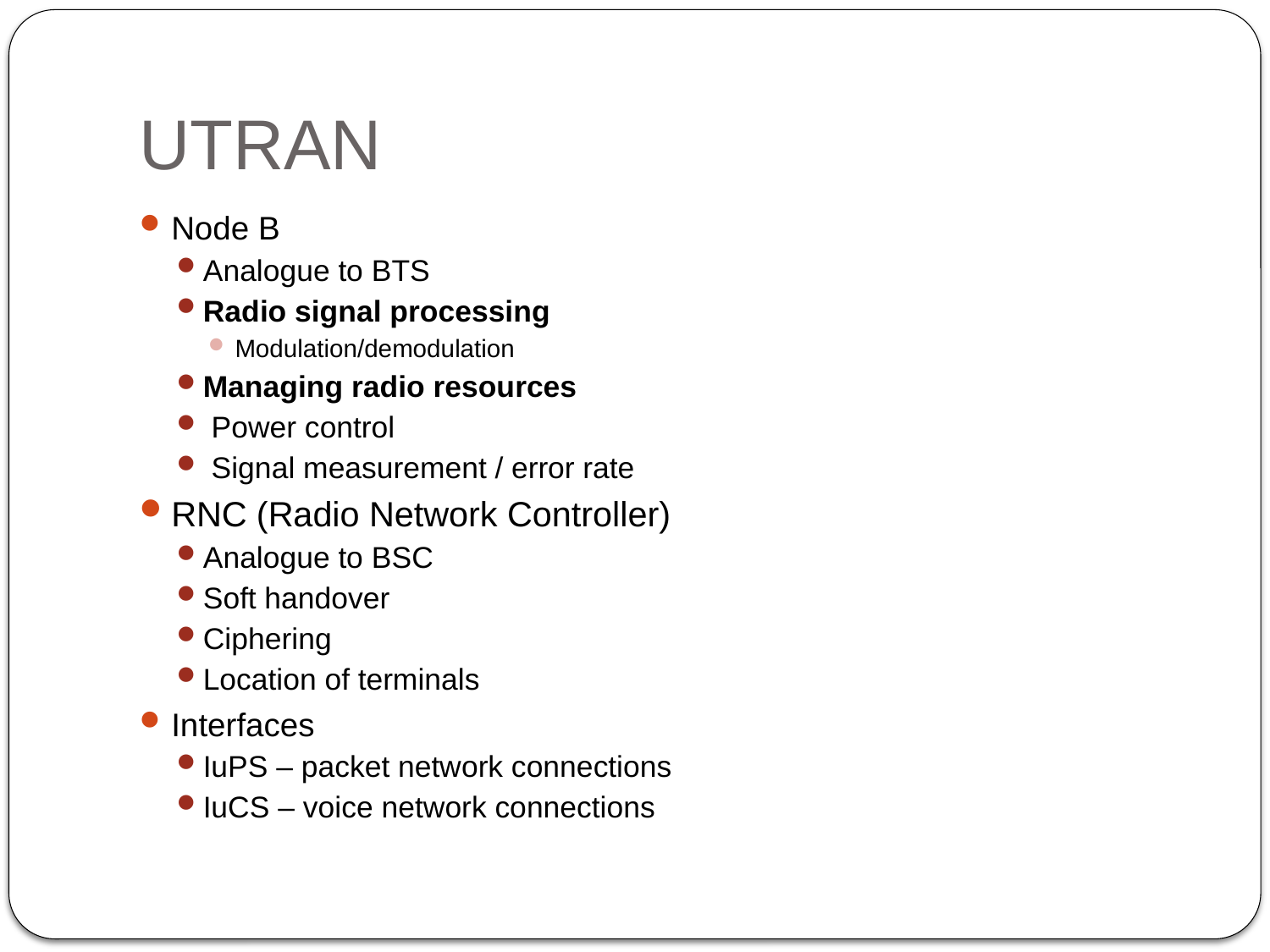

# UTRAN
Node B
Analogue to BTS
Radio signal processing
Modulation/demodulation
Managing radio resources
 Power control
 Signal measurement / error rate
RNC (Radio Network Controller)
Analogue to BSC
Soft handover
Ciphering
Location of terminals
Interfaces
IuPS – packet network connections
IuCS – voice network connections